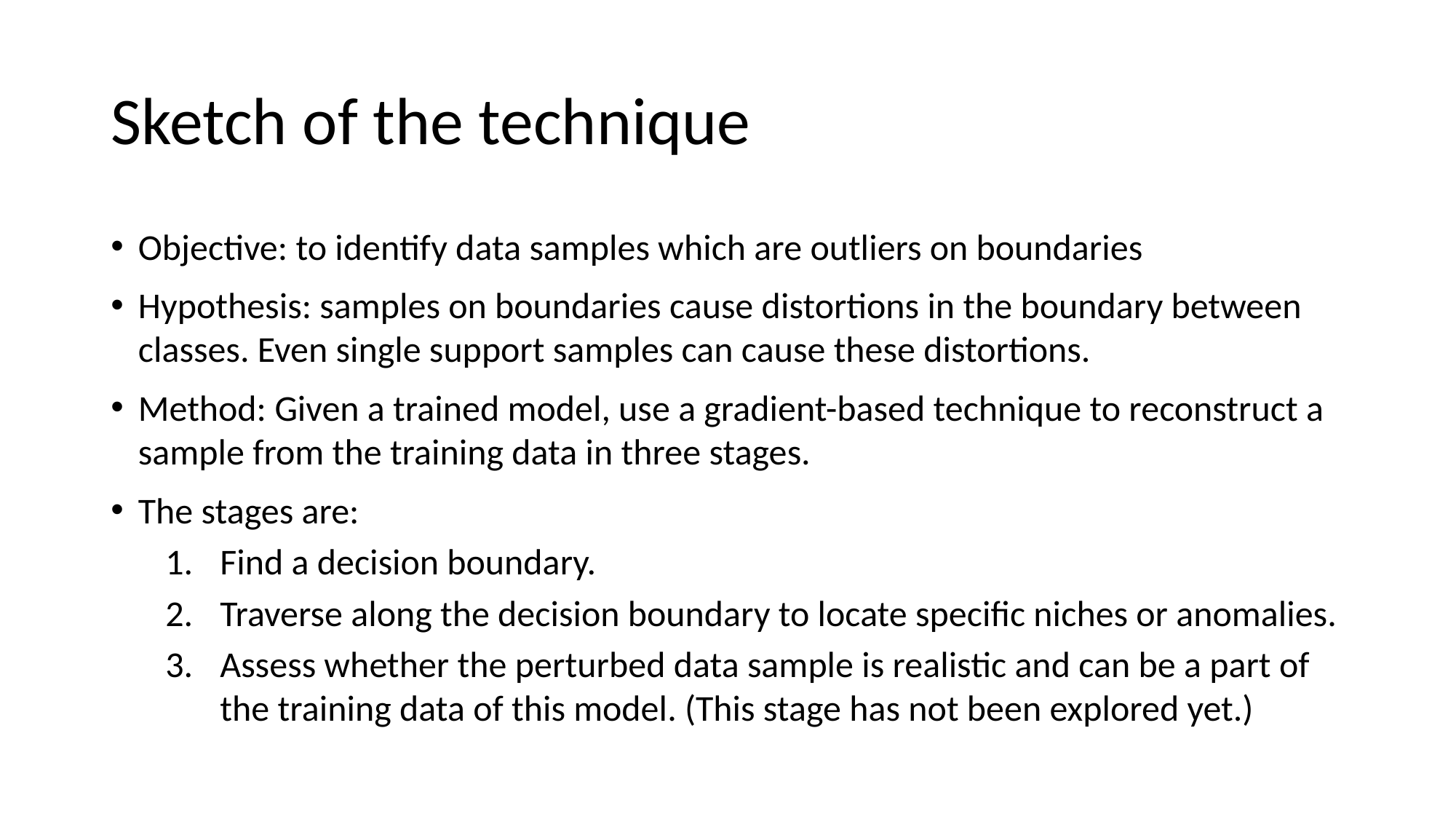

# Sketch of the technique
Objective: to identify data samples which are outliers on boundaries
Hypothesis: samples on boundaries cause distortions in the boundary between classes. Even single support samples can cause these distortions.
Method: Given a trained model, use a gradient-based technique to reconstruct a sample from the training data in three stages.
The stages are:
Find a decision boundary.
Traverse along the decision boundary to locate specific niches or anomalies.
Assess whether the perturbed data sample is realistic and can be a part of the training data of this model. (This stage has not been explored yet.)